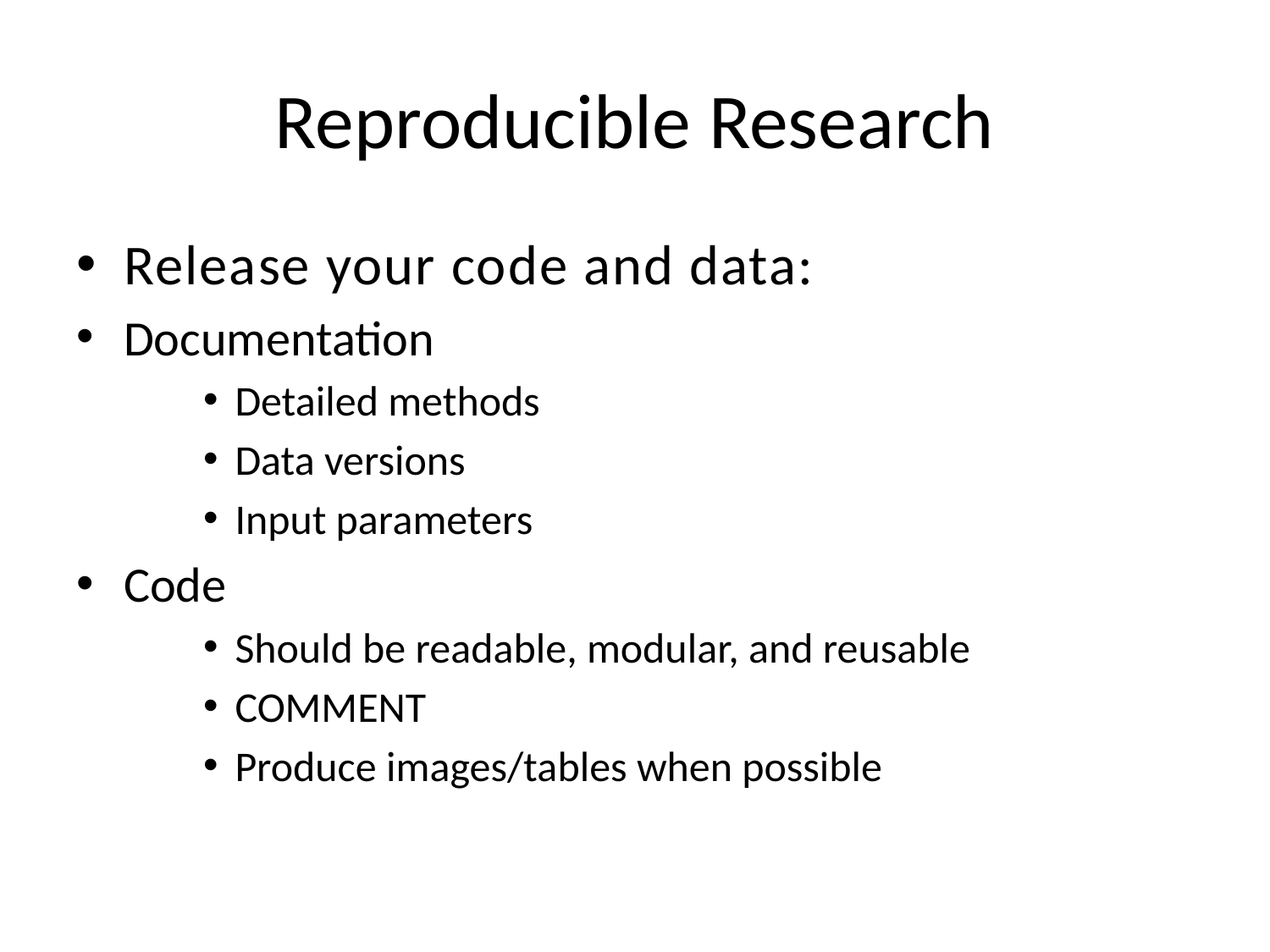

# Reproducible Research
Release your code and data:
Documentation
Detailed methods
Data versions
Input parameters
Code
Should be readable, modular, and reusable
COMMENT
Produce images/tables when possible